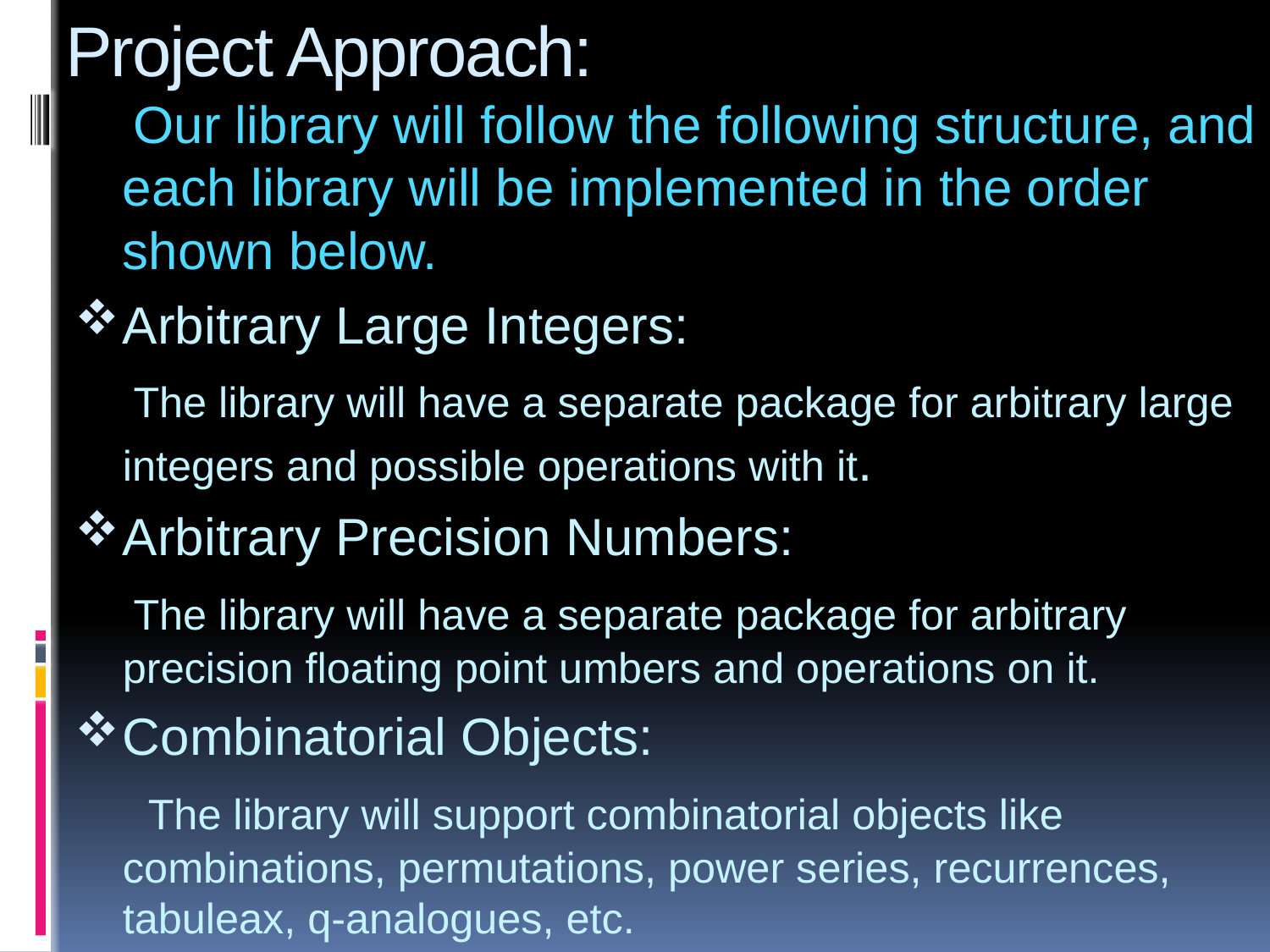

# Project Approach:
    Our library will follow the following structure, and each library will be implemented in the order shown below.
Arbitrary Large Integers:
    The library will have a separate package for arbitrary large integers and possible operations with it.
Arbitrary Precision Numbers:
    The library will have a separate package for arbitrary precision floating point umbers and operations on it.
Combinatorial Objects:
     The library will support combinatorial objects like combinations, permutations, power series, recurrences, tabuleax, q-analogues, etc.